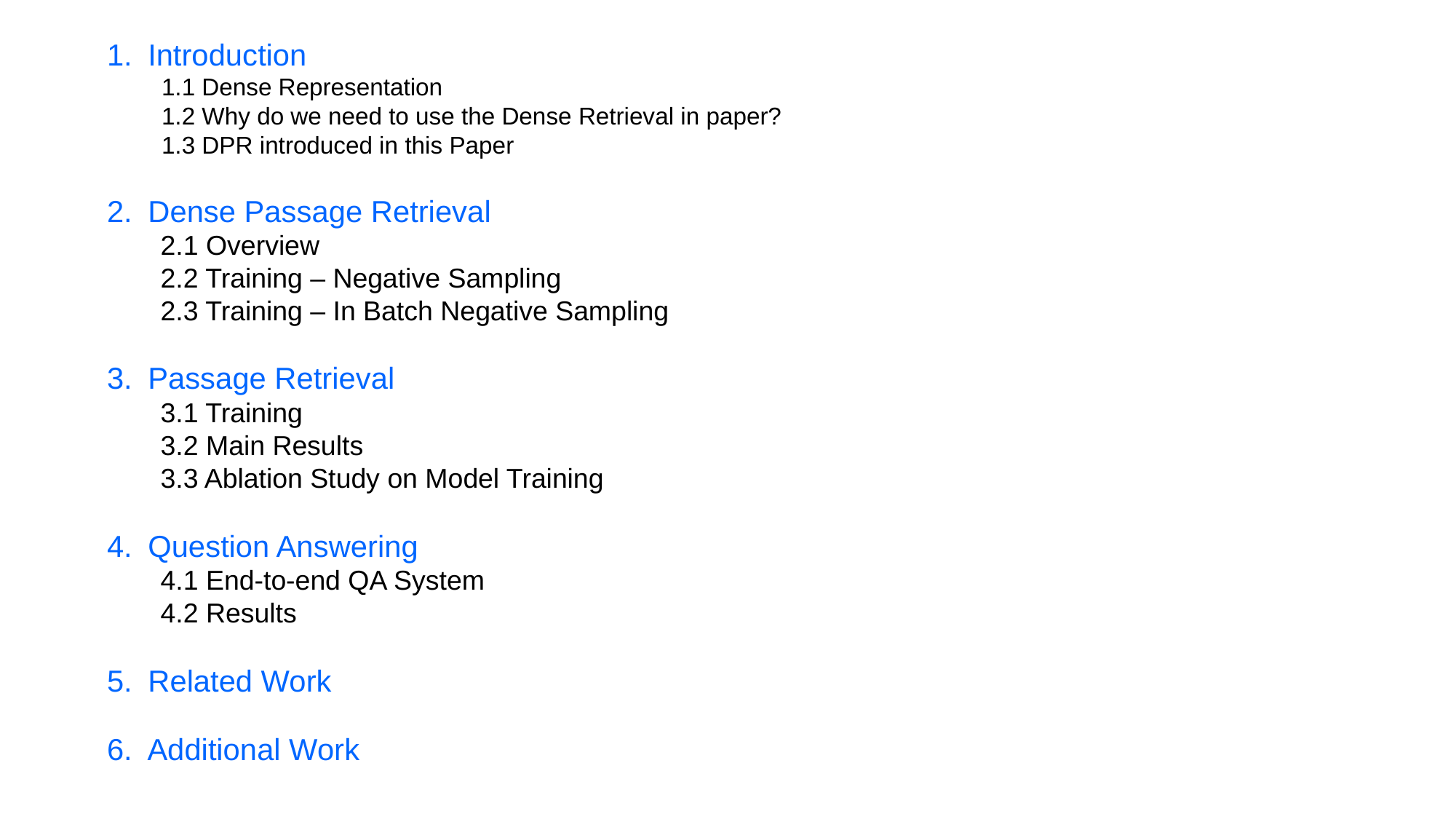

Introduction
1.1 Dense Representation
1.2 Why do we need to use the Dense Retrieval in paper?
1.3 DPR introduced in this Paper

Dense Passage Retrieval
       2.1 Overview
       2.2 Training – Negative Sampling
       2.3 Training – In Batch Negative Sampling

Passage Retrieval
       3.1 Training
       3.2 Main Results
       3.3 Ablation Study on Model Training

Question Answering
       4.1 End-to-end QA System
       4.2 Results

Related Work

6.  Additional Work